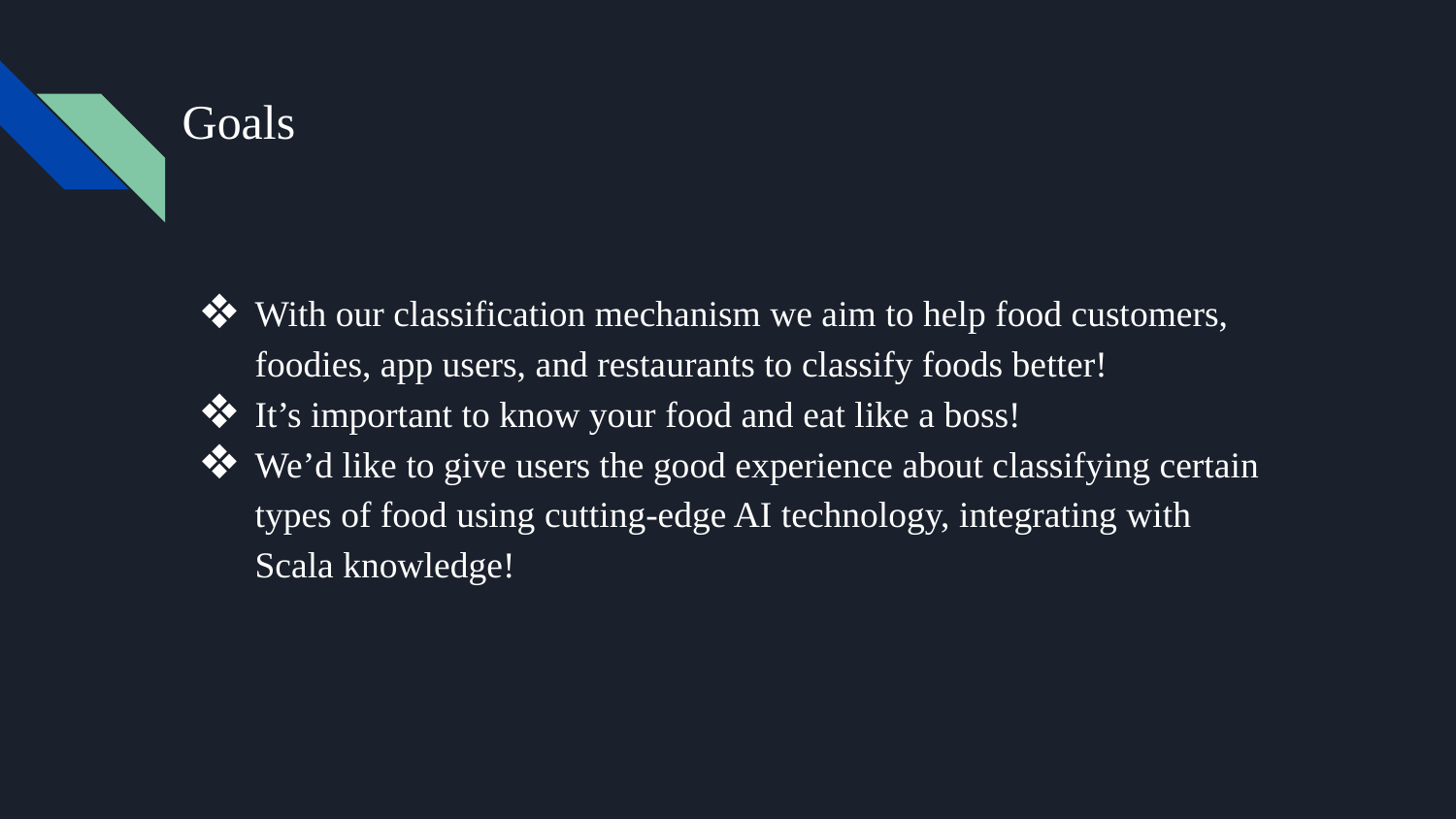

# Goals
With our classification mechanism we aim to help food customers, foodies, app users, and restaurants to classify foods better!
It’s important to know your food and eat like a boss!
We’d like to give users the good experience about classifying certain types of food using cutting-edge AI technology, integrating with Scala knowledge!